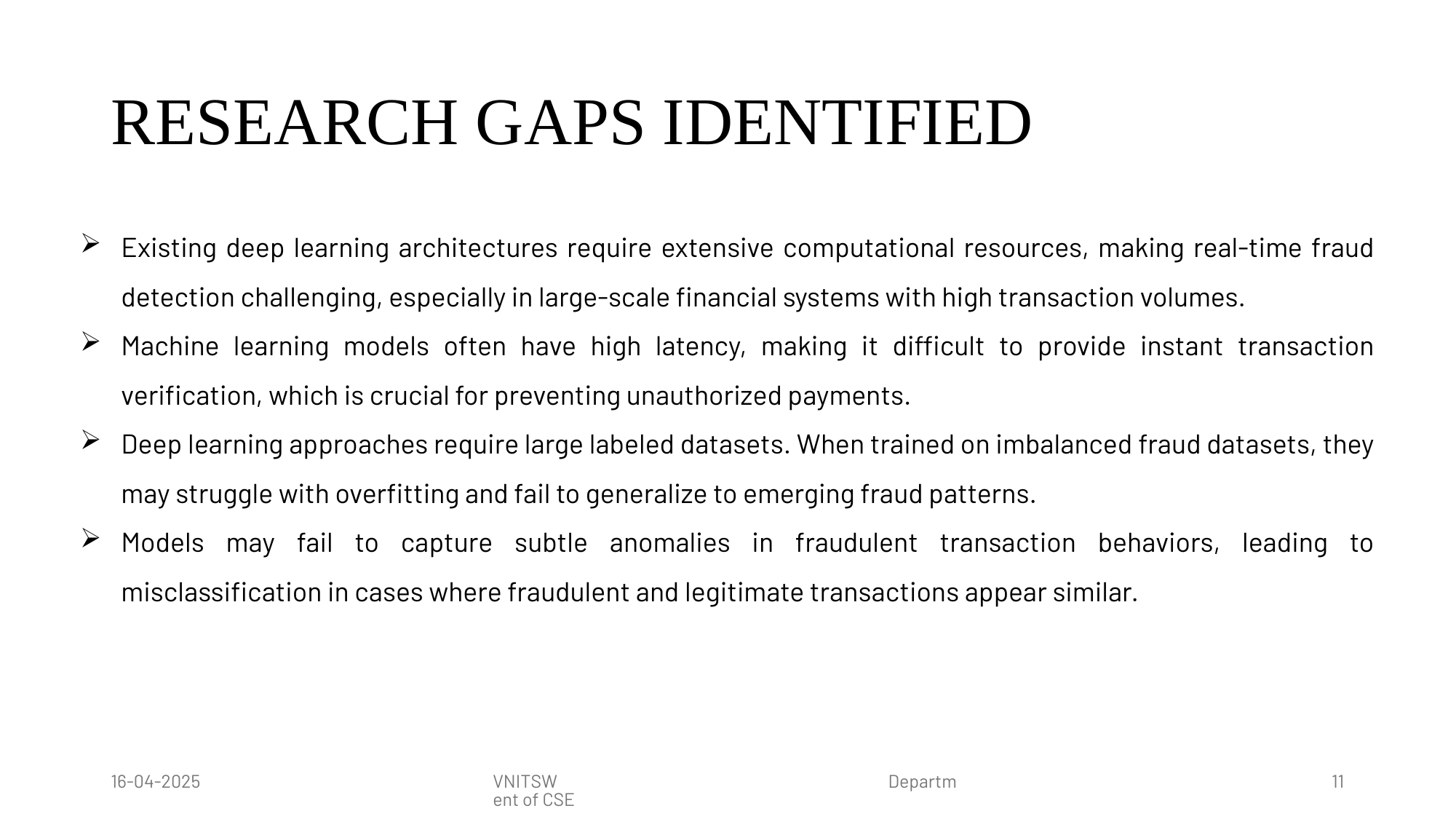

# RESEARCH GAPS IDENTIFIED
Existing deep learning architectures require extensive computational resources, making real-time fraud detection challenging, especially in large-scale financial systems with high transaction volumes.
Machine learning models often have high latency, making it difficult to provide instant transaction verification, which is crucial for preventing unauthorized payments.
Deep learning approaches require large labeled datasets. When trained on imbalanced fraud datasets, they may struggle with overfitting and fail to generalize to emerging fraud patterns.
Models may fail to capture subtle anomalies in fraudulent transaction behaviors, leading to misclassification in cases where fraudulent and legitimate transactions appear similar.
16-04-2025
VNITSW                                                                                           Department of CSE
11